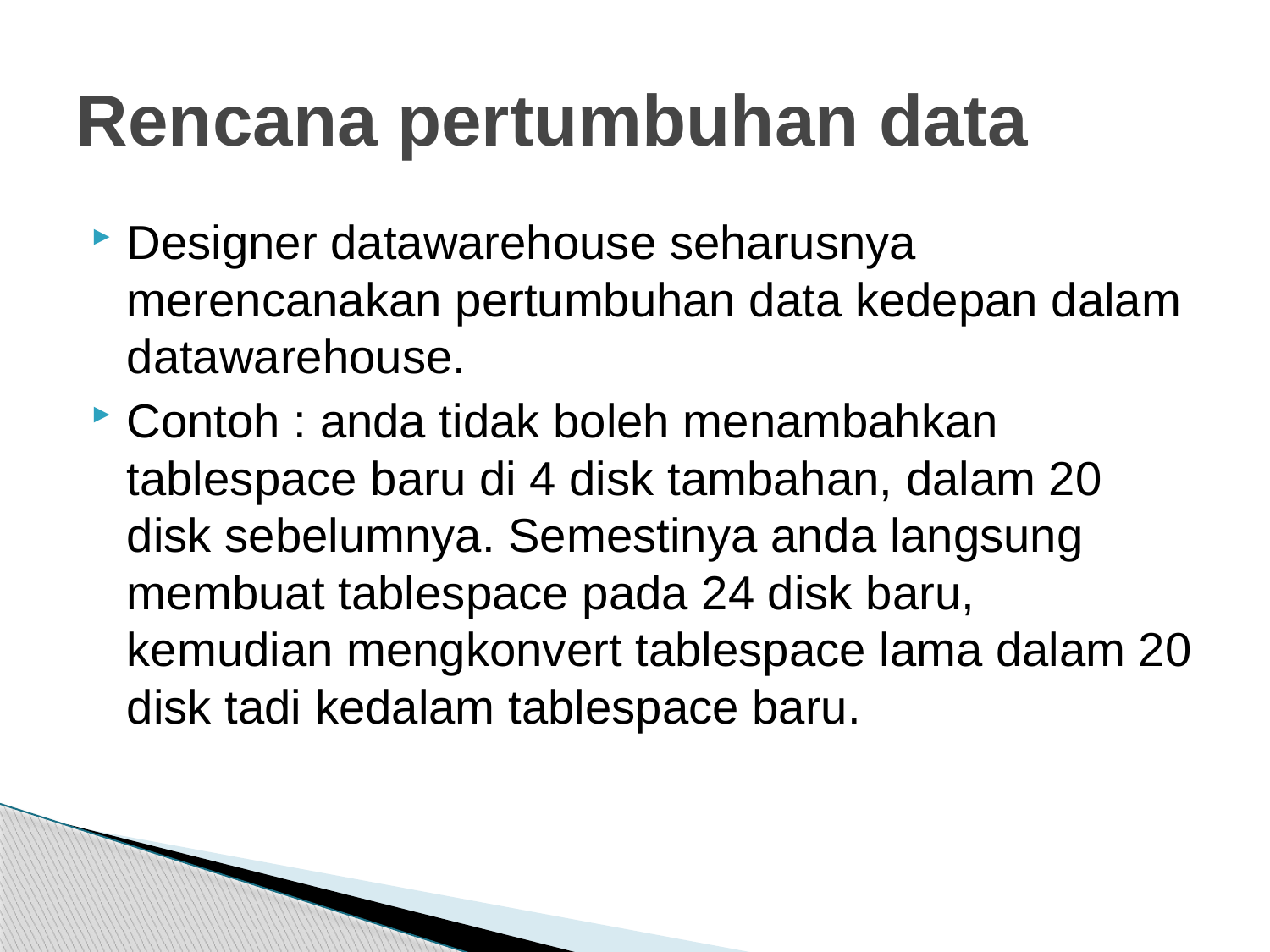

# Rencana pertumbuhan data
Designer datawarehouse seharusnya merencanakan pertumbuhan data kedepan dalam datawarehouse.
Contoh : anda tidak boleh menambahkan tablespace baru di 4 disk tambahan, dalam 20 disk sebelumnya. Semestinya anda langsung membuat tablespace pada 24 disk baru, kemudian mengkonvert tablespace lama dalam 20 disk tadi kedalam tablespace baru.